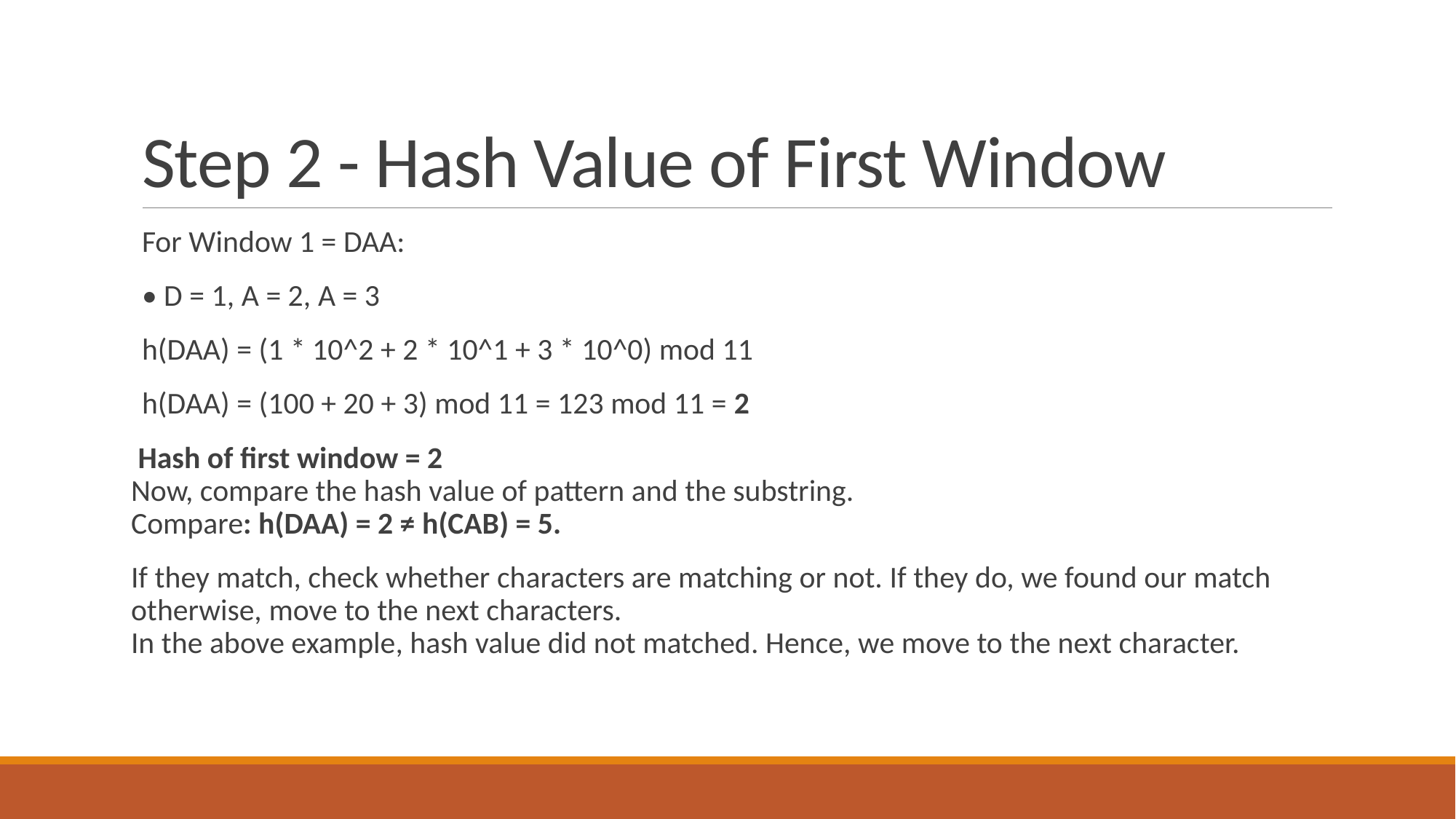

# Step 2 - Hash Value of First Window
For Window 1 = DAA:
• D = 1, A = 2, A = 3
h(DAA) = (1 * 10^2 + 2 * 10^1 + 3 * 10^0) mod 11
h(DAA) = (100 + 20 + 3) mod 11 = 123 mod 11 = 2
 Hash of first window = 2
Now, compare the hash value of pattern and the substring.
Compare: h(DAA) = 2 ≠ h(CAB) = 5.
If they match, check whether characters are matching or not. If they do, we found our match otherwise, move to the next characters.
In the above example, hash value did not matched. Hence, we move to the next character.